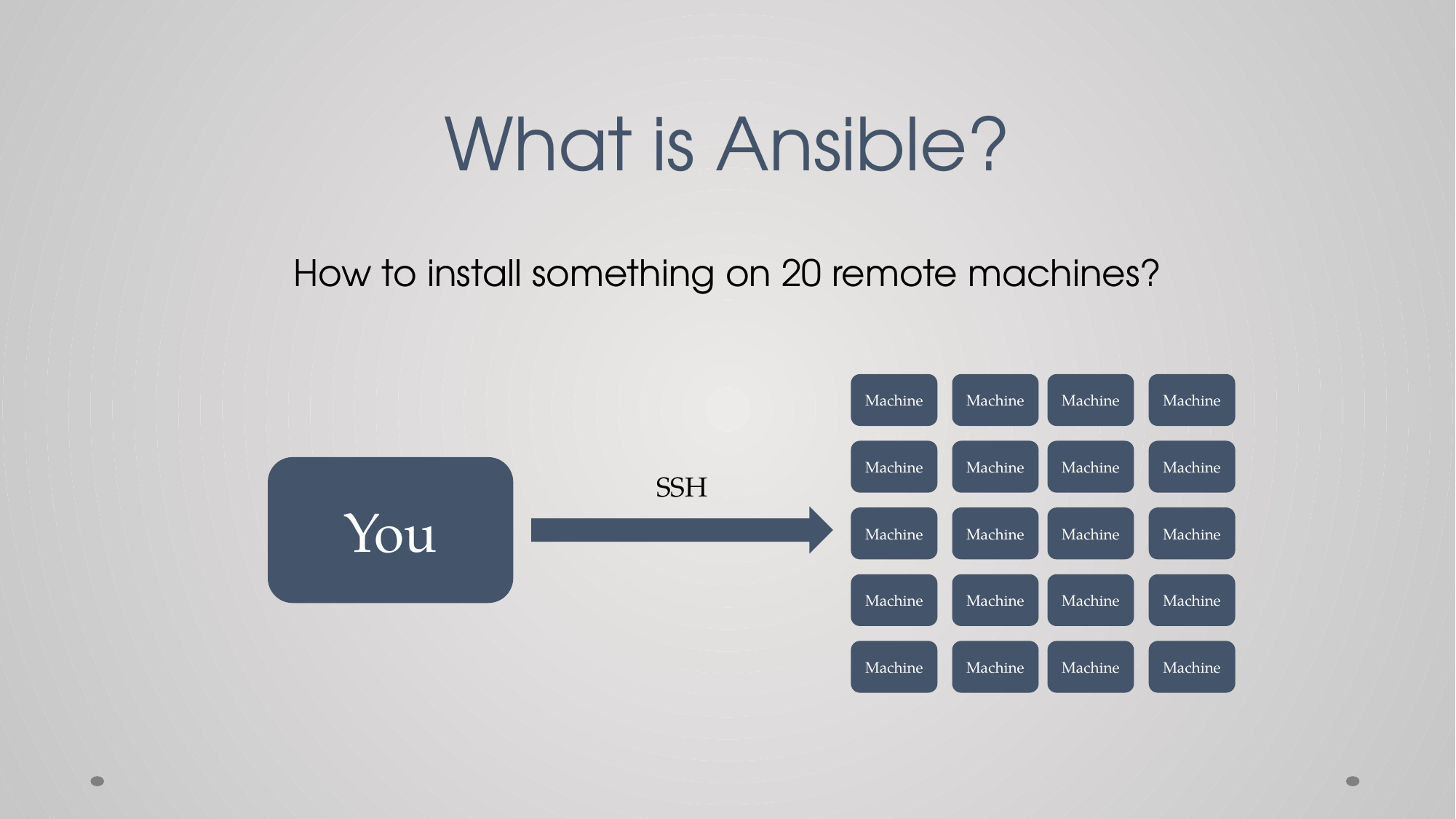

# What is Ansible?
How to install something on 20 remote machines?
Machine
Machine
Machine
Machine
Machine
Machine
Machine
Machine
You
SSH

Machine
Machine
Machine
Machine
Machine
Machine
Machine
Machine
Machine
Machine
Machine
Machine